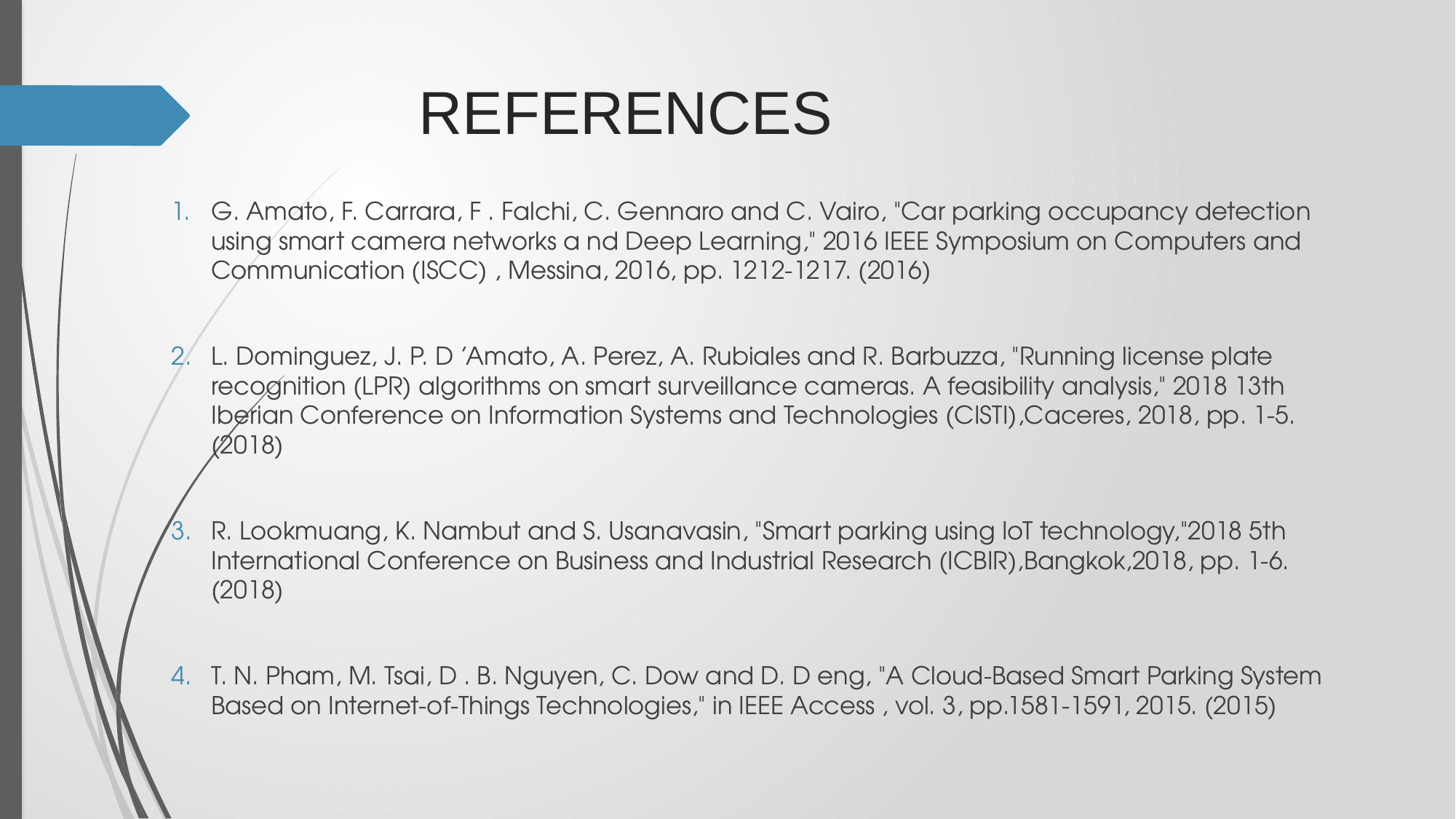

# REFERENCES
G. Amato, F. Carrara, F . Falchi, C. Gennaro and C. Vairo, "Car parking occupancy detection using smart camera networks a nd Deep Learning," 2016 IEEE Symposium on Computers and Communication (ISCC) , Messina, 2016, pp. 1212-1217. (2016)

L. Dominguez, J. P. D ’Amato, A. Perez, A. Rubiales and R. Barbuzza, "Running license plate recognition (LPR) algorithms on smart surveillance cameras. A feasibility analysis," 2018 13th Iberian Conference on Information Systems and Technologies (CISTI),Caceres, 2018, pp. 1-5.(2018)

R. Lookmuang, K. Nambut and S. Usanavasin, "Smart parking using IoT technology,"2018 5th International Conference on Business and Industrial Research (ICBIR),Bangkok,2018, pp. 1-6.(2018)

T. N. Pham, M. Tsai, D . B. Nguyen, C. Dow and D. D eng, "A Cloud-Based Smart Parking System Based on Internet-of-Things Technologies," in IEEE Access , vol. 3, pp.1581-1591, 2015. (2015)